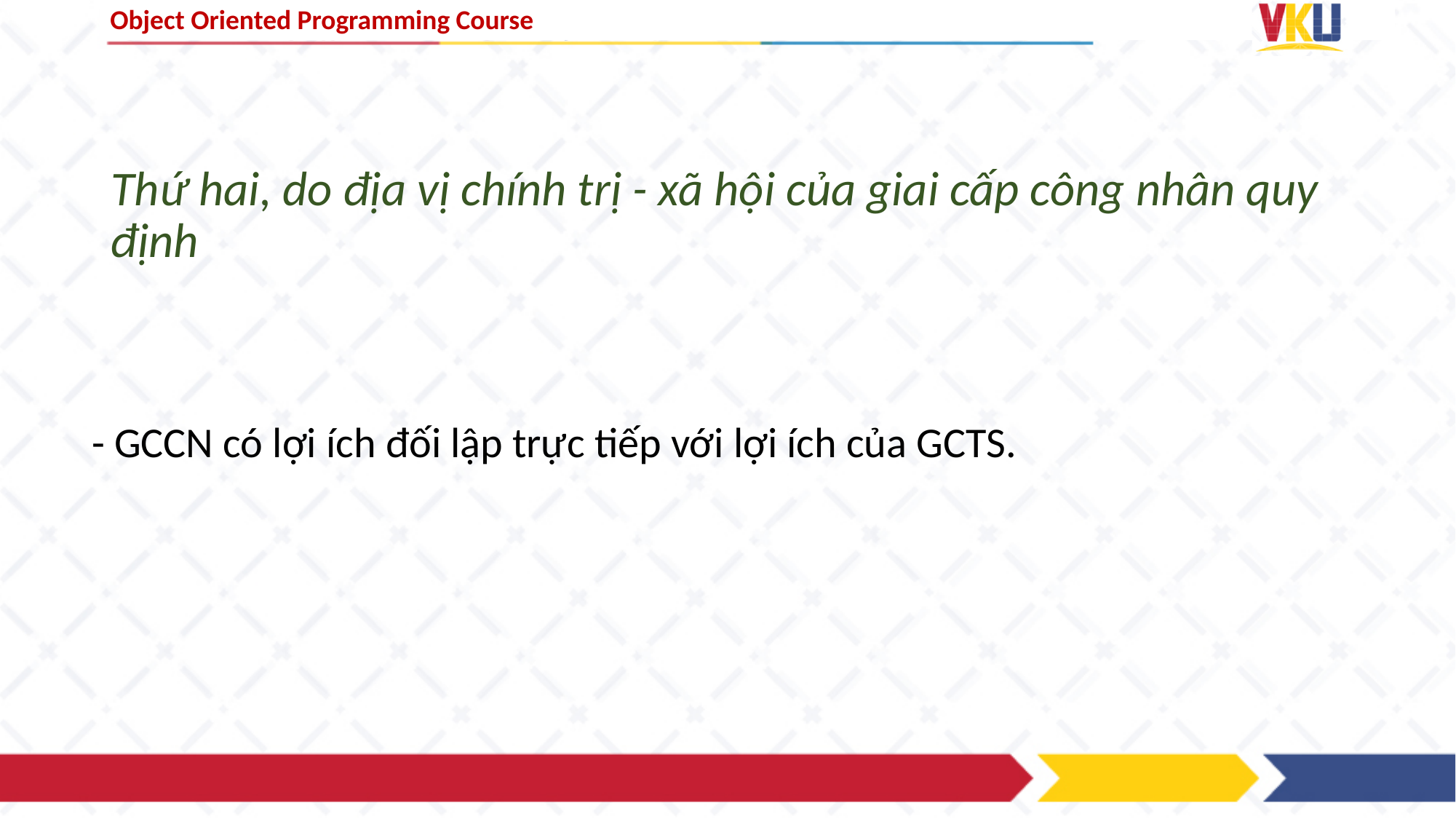

# Thứ hai, do địa vị chính trị - xã hội của giai cấp công nhân quy định
- GCCN có lợi ích đối lập trực tiếp với lợi ích của GCTS.